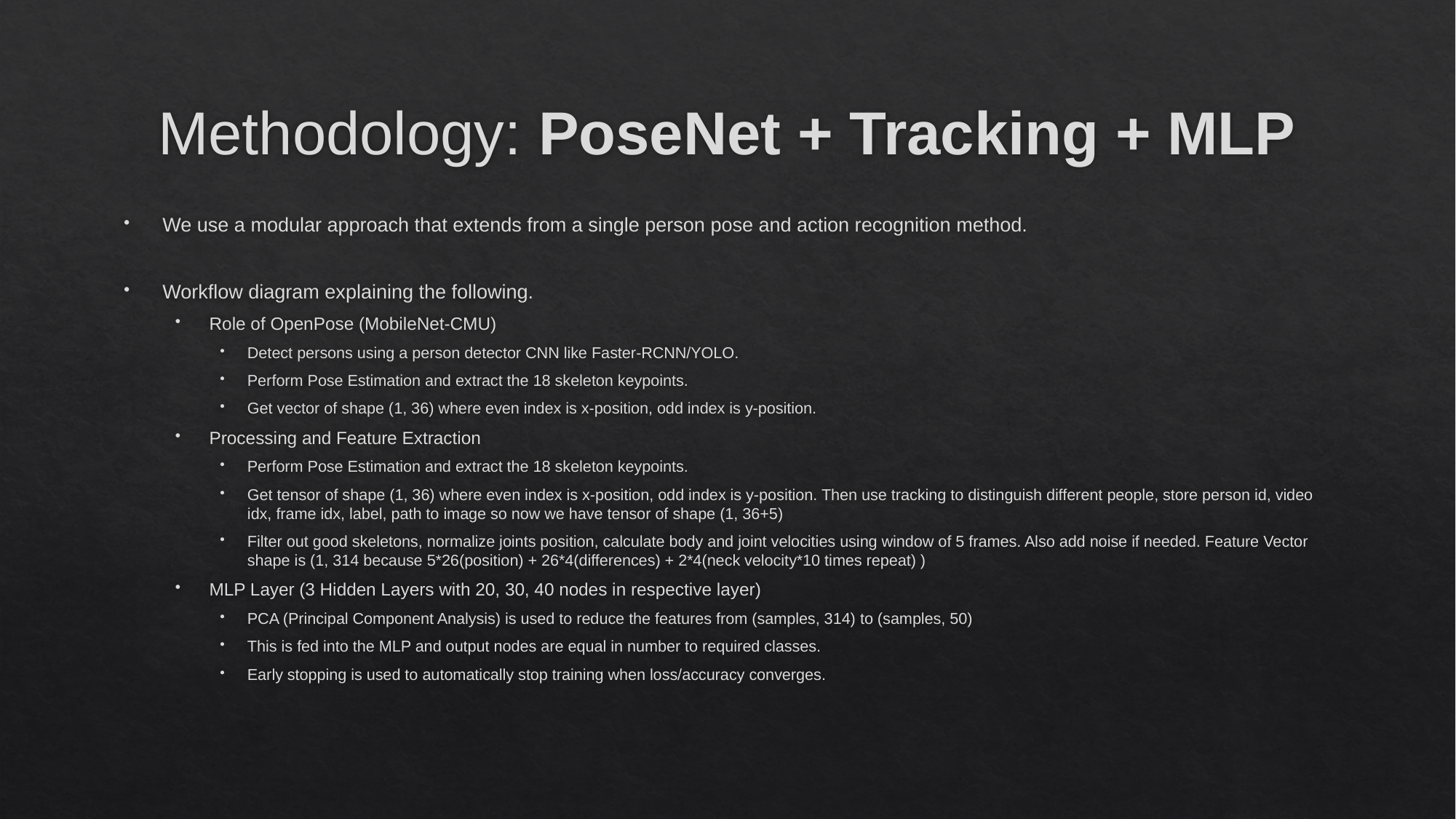

# Methodology: PoseNet + Tracking + MLP
We use a modular approach that extends from a single person pose and action recognition method.

Workflow diagram explaining the following.
Role of OpenPose (MobileNet-CMU)
Detect persons using a person detector CNN like Faster-RCNN/YOLO.
Perform Pose Estimation and extract the 18 skeleton keypoints.
Get vector of shape (1, 36) where even index is x-position, odd index is y-position.
Processing and Feature Extraction
Perform Pose Estimation and extract the 18 skeleton keypoints.
Get tensor of shape (1, 36) where even index is x-position, odd index is y-position. Then use tracking to distinguish different people, store person id, video idx, frame idx, label, path to image so now we have tensor of shape (1, 36+5)
Filter out good skeletons, normalize joints position, calculate body and joint velocities using window of 5 frames. Also add noise if needed. Feature Vector shape is (1, 314 because 5*26(position) + 26*4(differences) + 2*4(neck velocity*10 times repeat) )
MLP Layer (3 Hidden Layers with 20, 30, 40 nodes in respective layer)
PCA (Principal Component Analysis) is used to reduce the features from (samples, 314) to (samples, 50)
This is fed into the MLP and output nodes are equal in number to required classes.
Early stopping is used to automatically stop training when loss/accuracy converges.